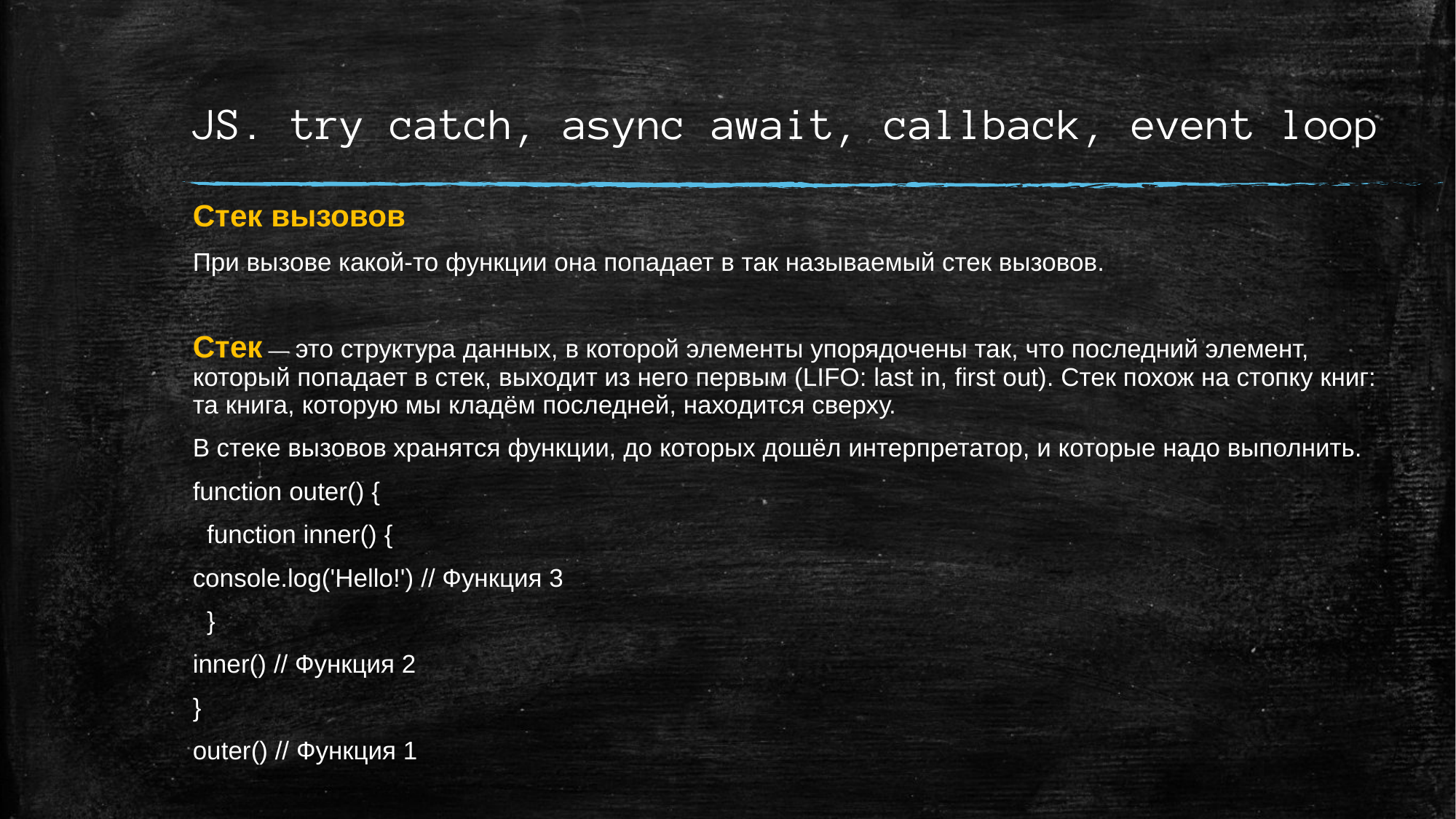

# JS. try catch, async await, callback, event loop
Стек вызовов
При вызове какой-то функции она попадает в так называемый стек вызовов.

Стек — это структура данных, в которой элементы упорядочены так, что последний элемент, который попадает в стек, выходит из него первым (LIFO: last in, first out). Стек похож на стопку книг: та книга, которую мы кладём последней, находится сверху.
В стеке вызовов хранятся функции, до которых дошёл интерпретатор, и которые надо выполнить.
function outer() {
  function inner() {
console.log('Hello!') // Функция 3
  }
inner() // Функция 2
}
outer() // Функция 1